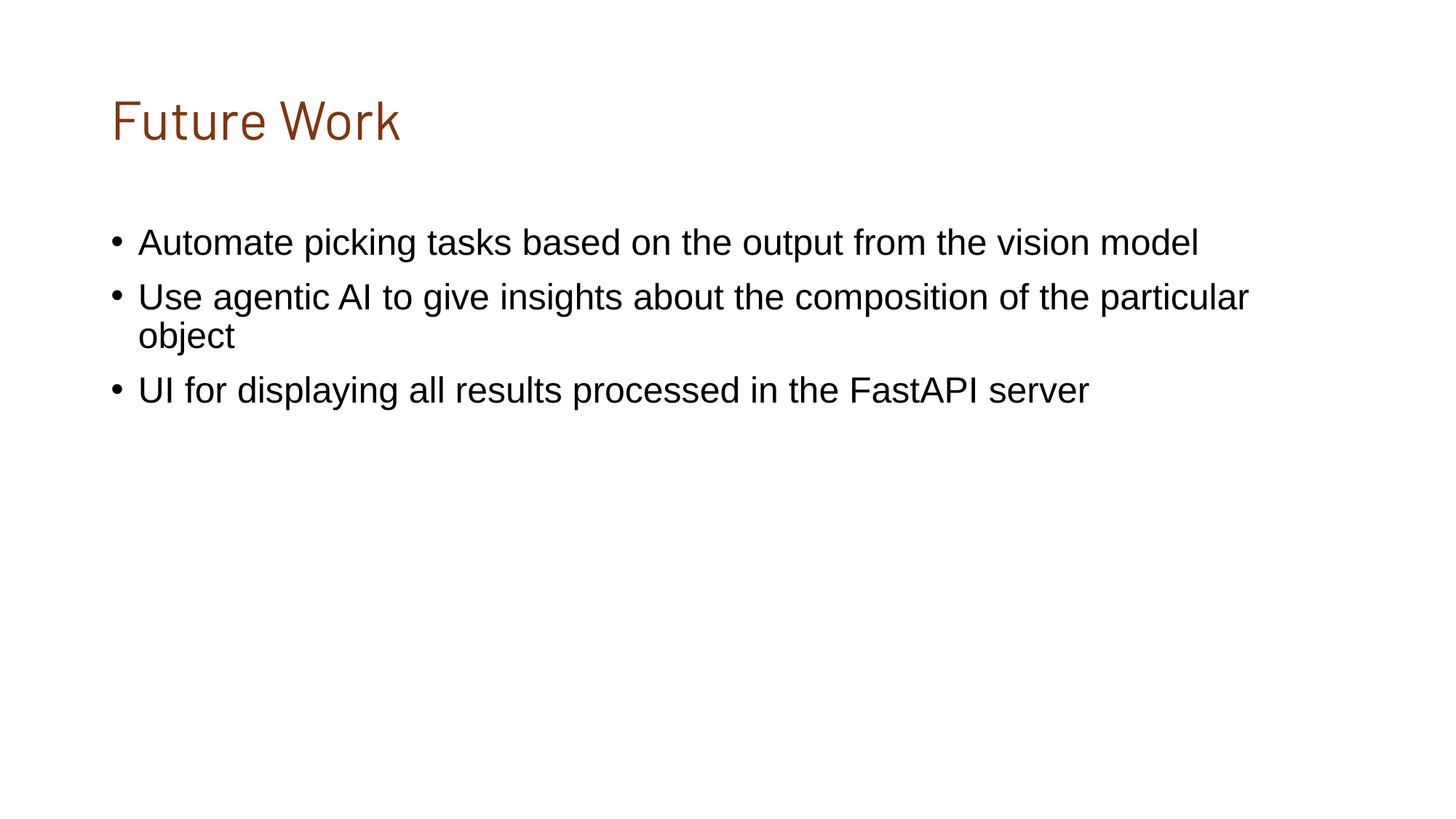

# Future Work
Automate picking tasks based on the output from the vision model
Use agentic AI to give insights about the composition of the particular object
UI for displaying all results processed in the FastAPI server